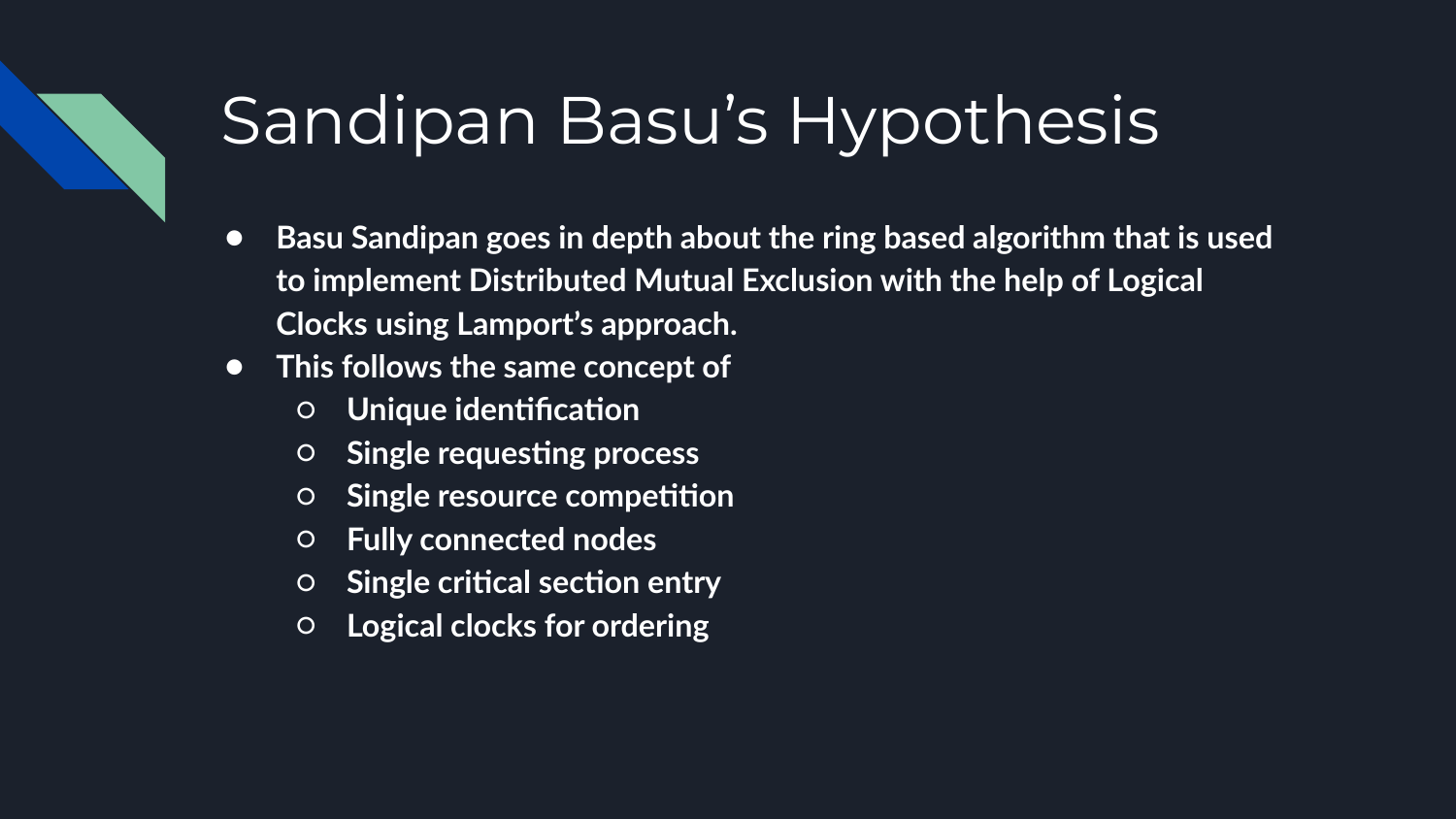

# Sandipan Basu’s Hypothesis
Basu Sandipan goes in depth about the ring based algorithm that is used to implement Distributed Mutual Exclusion with the help of Logical Clocks using Lamport’s approach.
This follows the same concept of
Unique identification
Single requesting process
Single resource competition
Fully connected nodes
Single critical section entry
Logical clocks for ordering